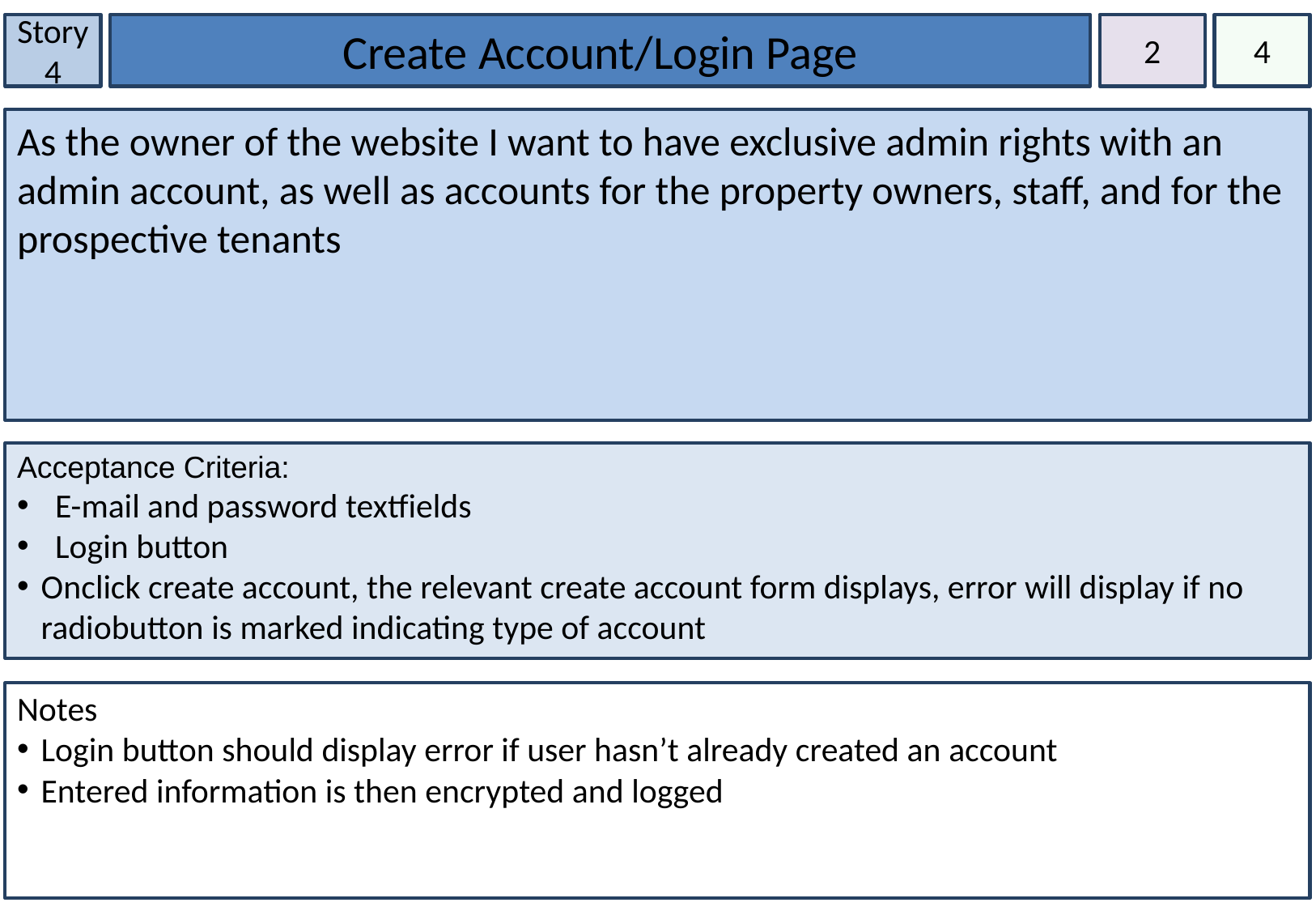

Story 4
Create Account/Login Page
2
4
As the owner of the website I want to have exclusive admin rights with an admin account, as well as accounts for the property owners, staff, and for the prospective tenants
Acceptance Criteria:
E-mail and password textfields
Login button
Onclick create account, the relevant create account form displays, error will display if no radiobutton is marked indicating type of account
Notes
Login button should display error if user hasn’t already created an account
Entered information is then encrypted and logged